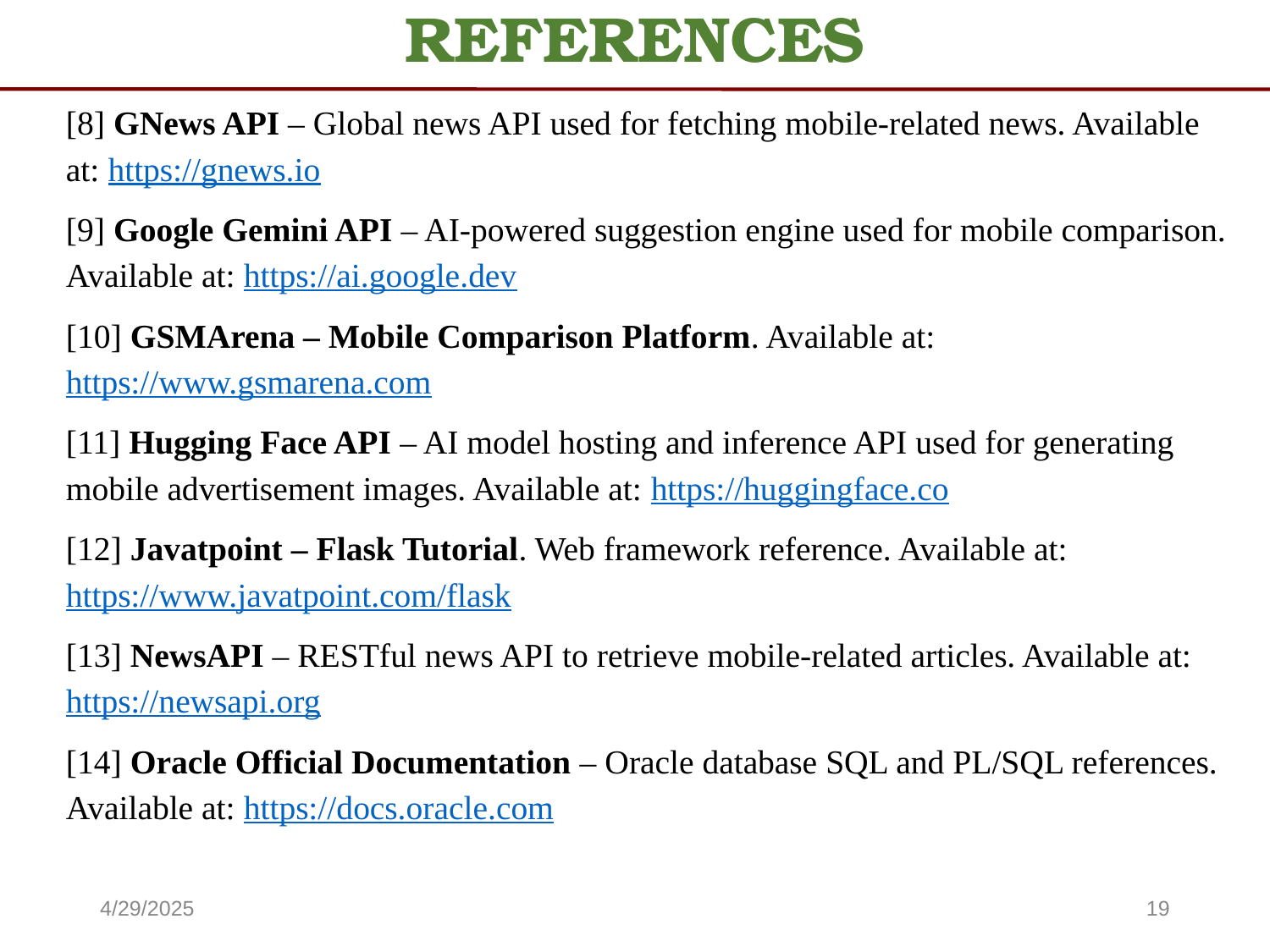

# REFERENCES
[8] GNews API – Global news API used for fetching mobile-related news. Available at: https://gnews.io
[9] Google Gemini API – AI-powered suggestion engine used for mobile comparison. Available at: https://ai.google.dev
[10] GSMArena – Mobile Comparison Platform. Available at: https://www.gsmarena.com
[11] Hugging Face API – AI model hosting and inference API used for generating mobile advertisement images. Available at: https://huggingface.co
[12] Javatpoint – Flask Tutorial. Web framework reference. Available at: https://www.javatpoint.com/flask
[13] NewsAPI – RESTful news API to retrieve mobile-related articles. Available at: https://newsapi.org
[14] Oracle Official Documentation – Oracle database SQL and PL/SQL references. Available at: https://docs.oracle.com

4/29/2025
19